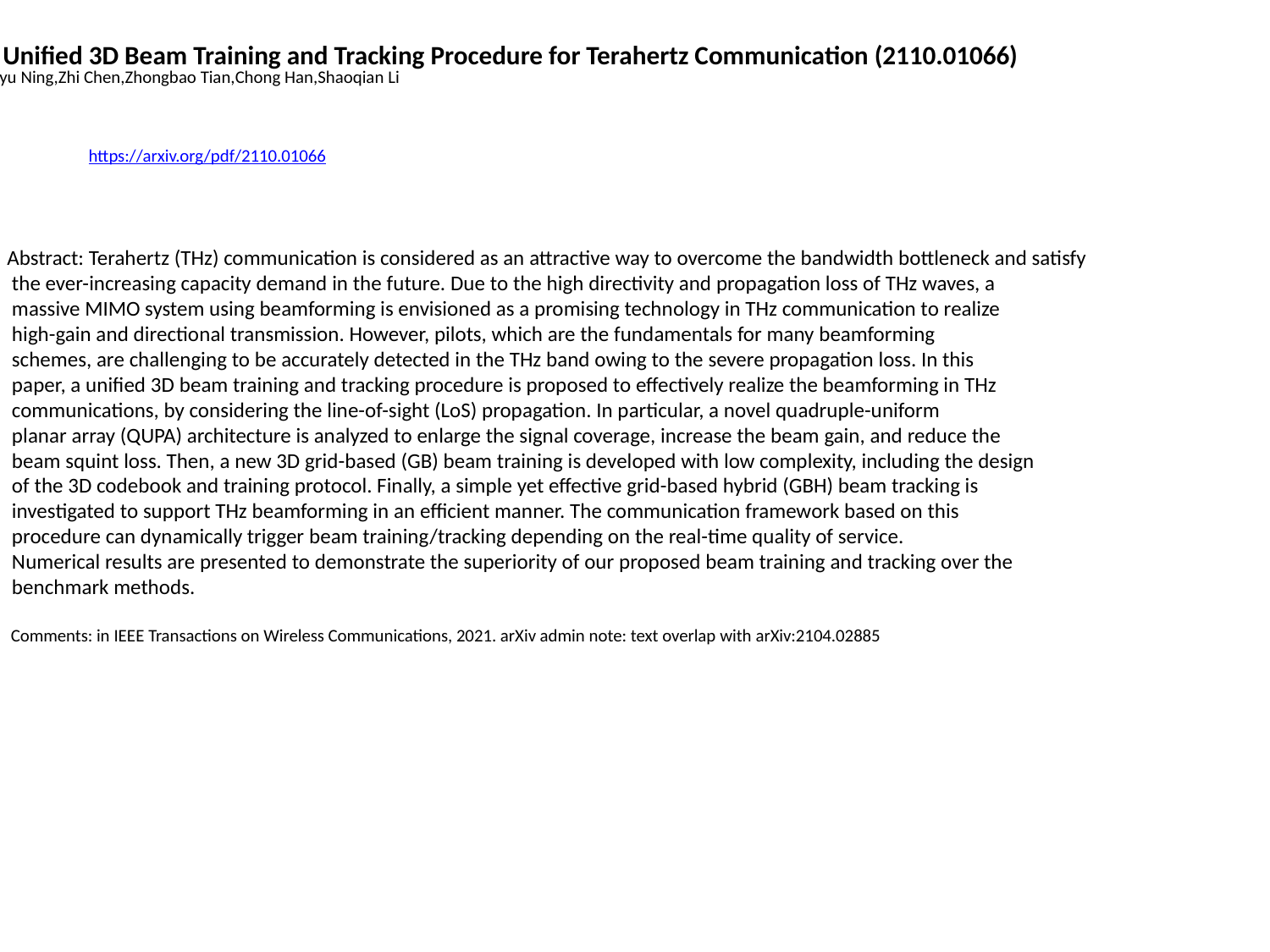

A Unified 3D Beam Training and Tracking Procedure for Terahertz Communication (2110.01066)
Boyu Ning,Zhi Chen,Zhongbao Tian,Chong Han,Shaoqian Li

https://arxiv.org/pdf/2110.01066

Abstract: Terahertz (THz) communication is considered as an attractive way to overcome the bandwidth bottleneck and satisfy
 the ever-increasing capacity demand in the future. Due to the high directivity and propagation loss of THz waves, a
 massive MIMO system using beamforming is envisioned as a promising technology in THz communication to realize
 high-gain and directional transmission. However, pilots, which are the fundamentals for many beamforming
 schemes, are challenging to be accurately detected in the THz band owing to the severe propagation loss. In this
 paper, a unified 3D beam training and tracking procedure is proposed to effectively realize the beamforming in THz
 communications, by considering the line-of-sight (LoS) propagation. In particular, a novel quadruple-uniform
 planar array (QUPA) architecture is analyzed to enlarge the signal coverage, increase the beam gain, and reduce the
 beam squint loss. Then, a new 3D grid-based (GB) beam training is developed with low complexity, including the design
 of the 3D codebook and training protocol. Finally, a simple yet effective grid-based hybrid (GBH) beam tracking is
 investigated to support THz beamforming in an efficient manner. The communication framework based on this
 procedure can dynamically trigger beam training/tracking depending on the real-time quality of service.
 Numerical results are presented to demonstrate the superiority of our proposed beam training and tracking over the
 benchmark methods.
 Comments: in IEEE Transactions on Wireless Communications, 2021. arXiv admin note: text overlap with arXiv:2104.02885